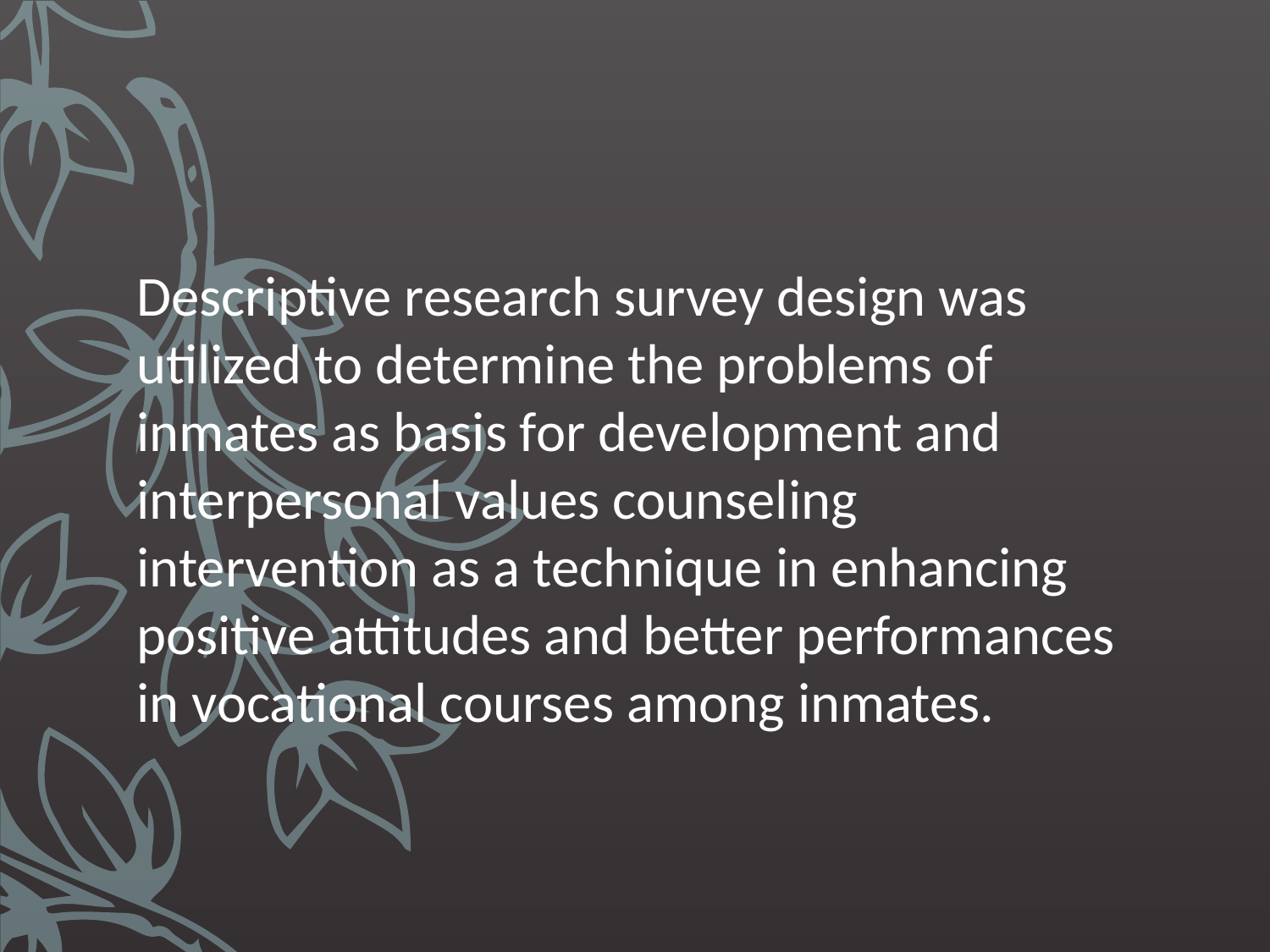

Descriptive research survey design was utilized to determine the problems of inmates as basis for development and interpersonal values counseling intervention as a technique in enhancing  positive attitudes and better performances in vocational courses among inmates.